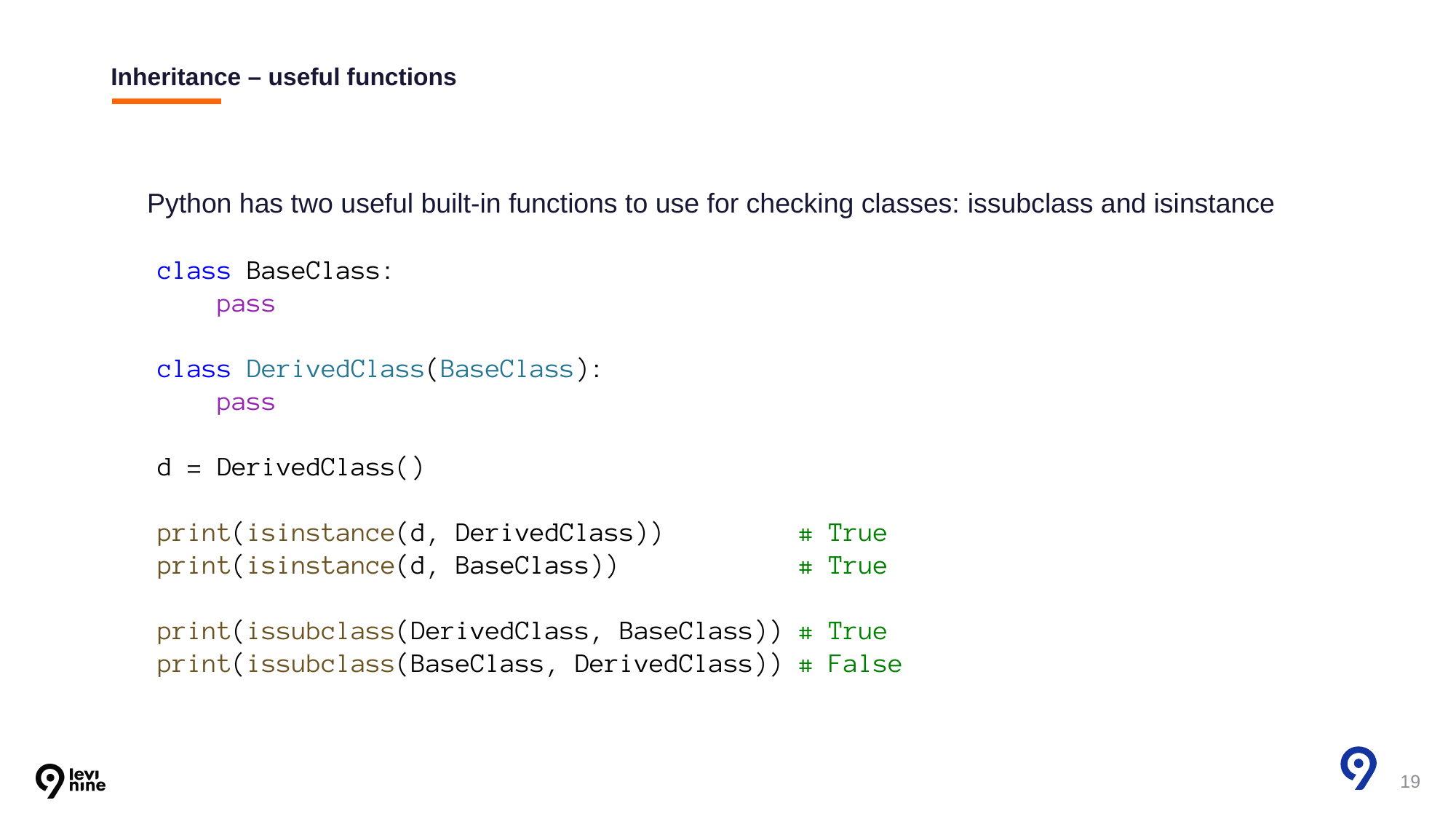

# Inheritance – useful functions
Python has two useful built-in functions to use for checking classes: issubclass and isinstance
class BaseClass:
    pass
class DerivedClass(BaseClass):
    pass
d = DerivedClass()
print(isinstance(d, DerivedClass))         # True
print(isinstance(d, BaseClass))            # True
print(issubclass(DerivedClass, BaseClass)) # True
print(issubclass(BaseClass, DerivedClass)) # False
19